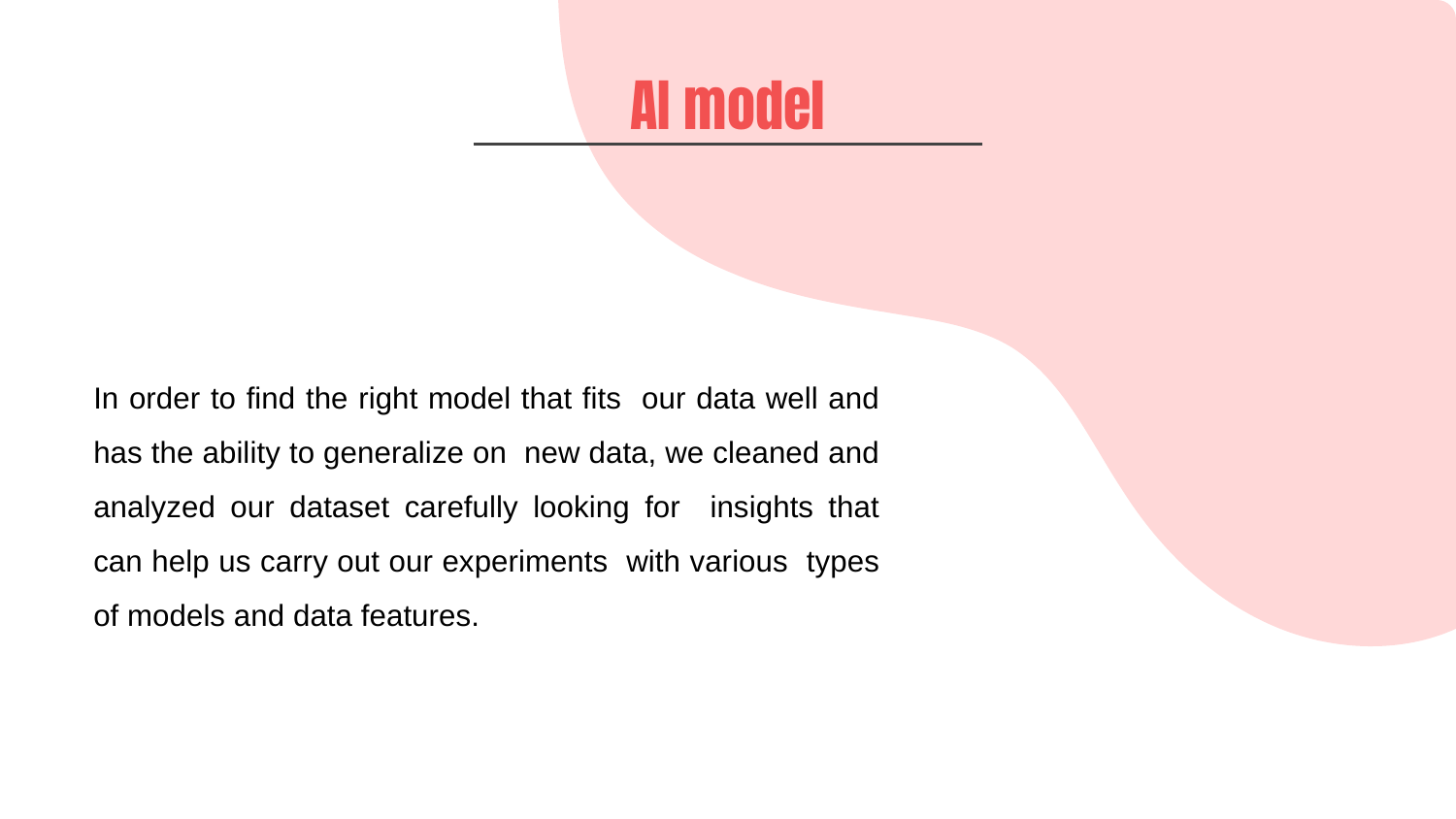

# AI model
In order to find the right model that fits  our data well and has the ability to generalize on  new data, we cleaned and analyzed our dataset carefully looking for  insights that can help us carry out our experiments  with various  types of models and data features.